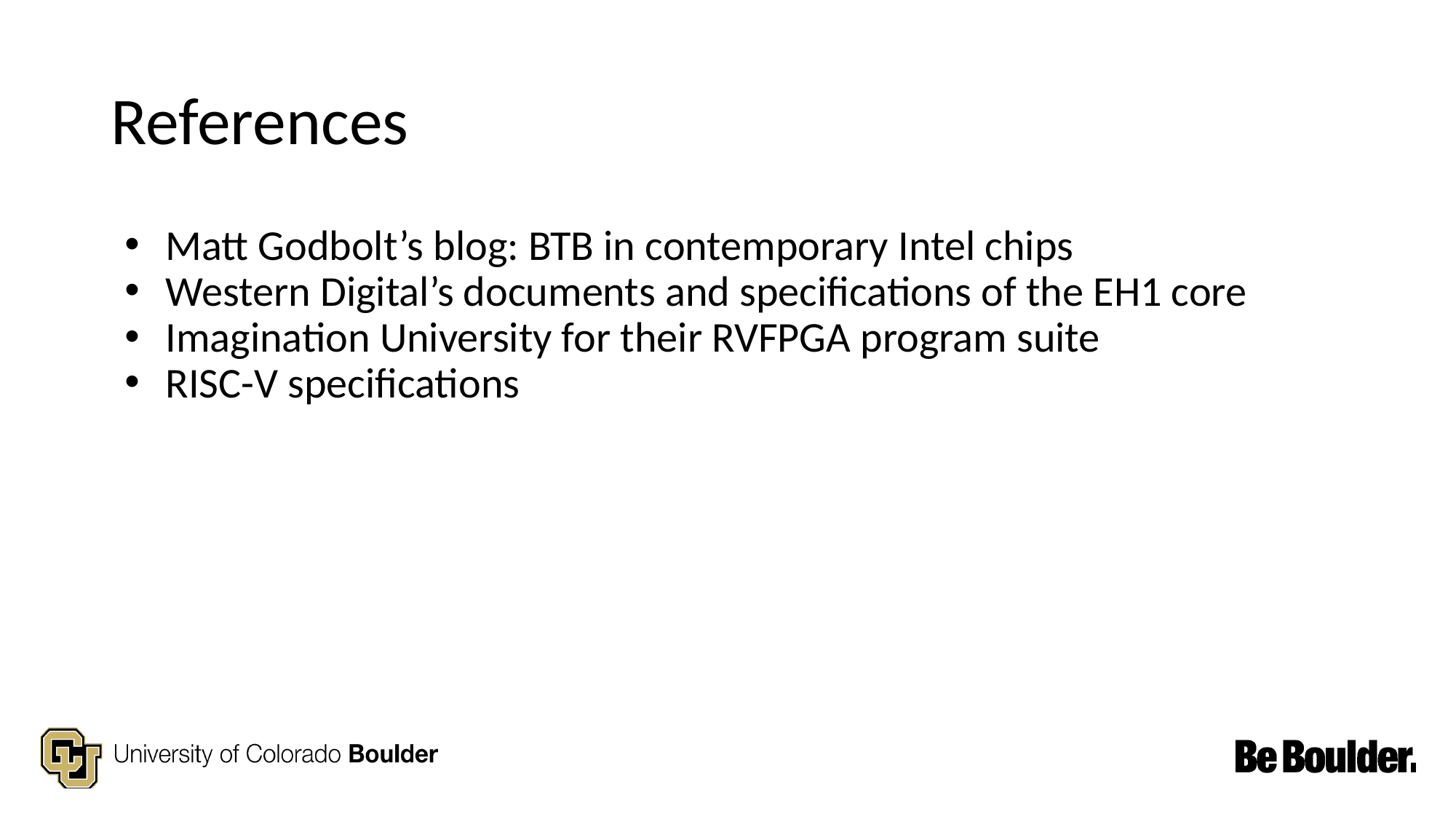

# References
Matt Godbolt’s blog: BTB in contemporary Intel chips
Western Digital’s documents and specifications of the EH1 core
Imagination University for their RVFPGA program suite
RISC-V specifications